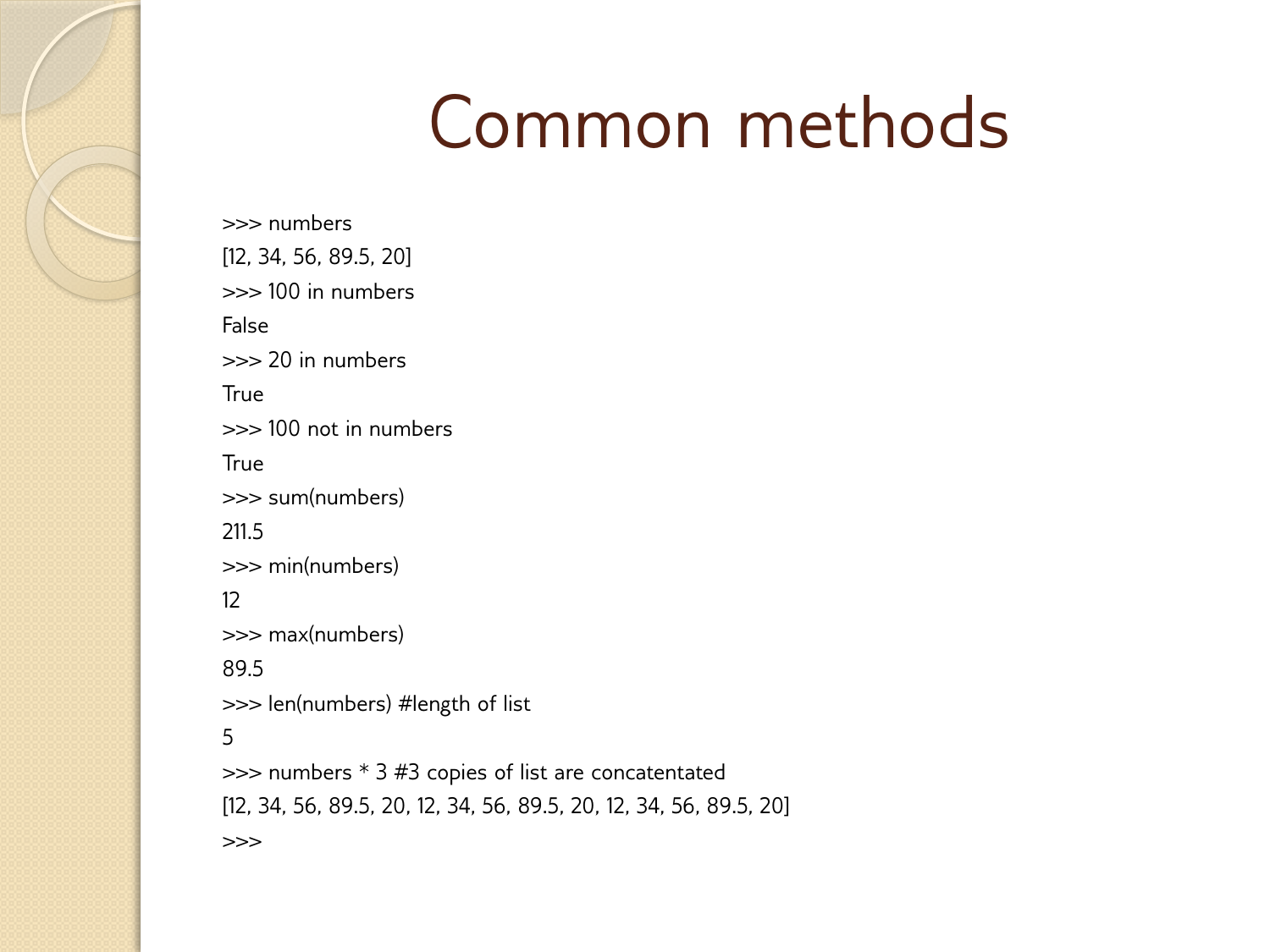

# Common methods
>>> numbers
[12, 34, 56, 89.5, 20]
>>> 100 in numbers
False
>>> 20 in numbers
True
>>> 100 not in numbers
True
>>> sum(numbers)
211.5
>>> min(numbers)
12
>>> max(numbers)
89.5
>>> len(numbers) #length of list
5
>>> numbers * 3 #3 copies of list are concatentated
[12, 34, 56, 89.5, 20, 12, 34, 56, 89.5, 20, 12, 34, 56, 89.5, 20]
>>>